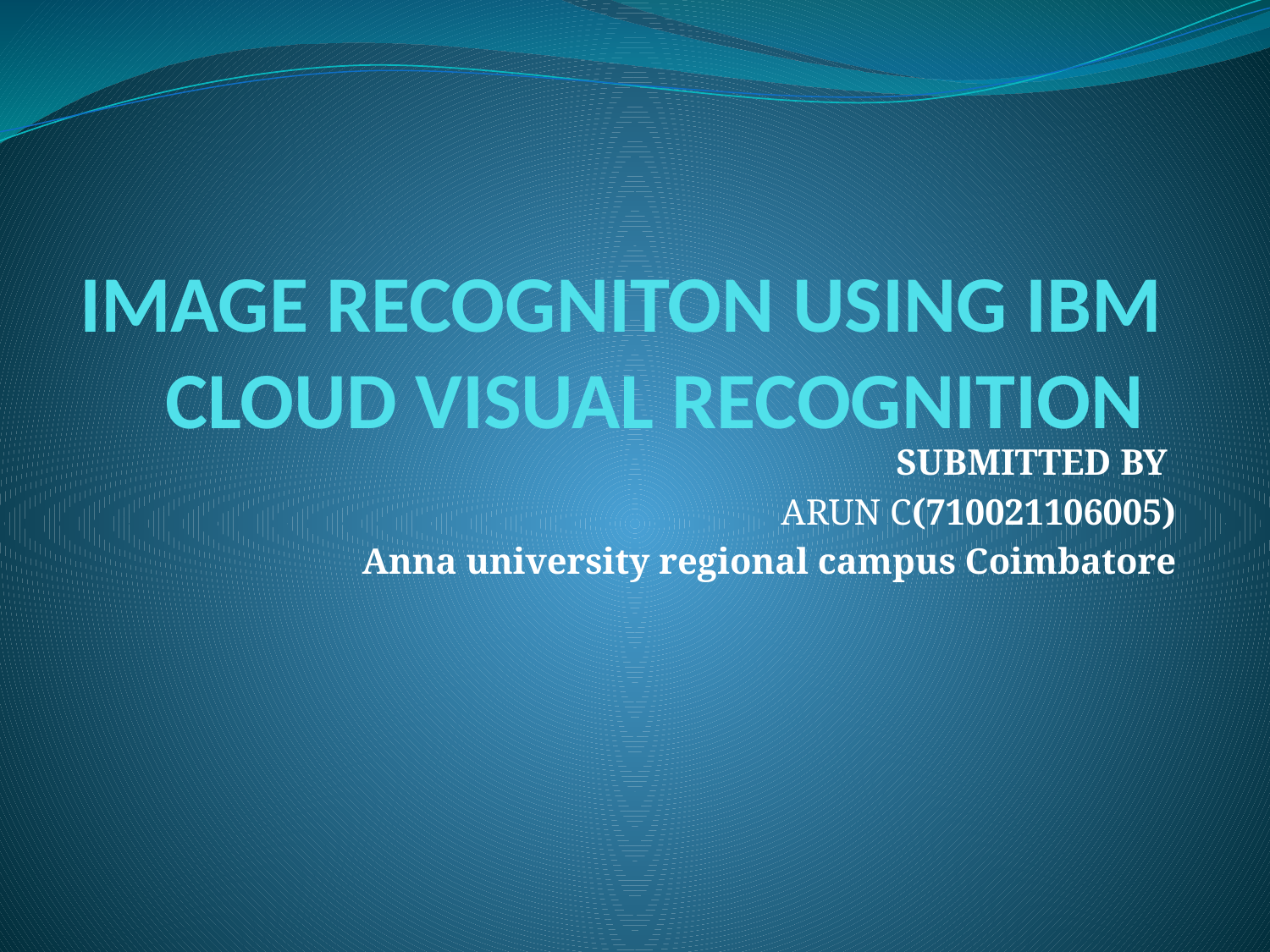

# IMAGE RECOGNITON USING IBM CLOUD VISUAL RECOGNITION
SUBMITTED BY
ARUN C(710021106005)
Anna university regional campus Coimbatore